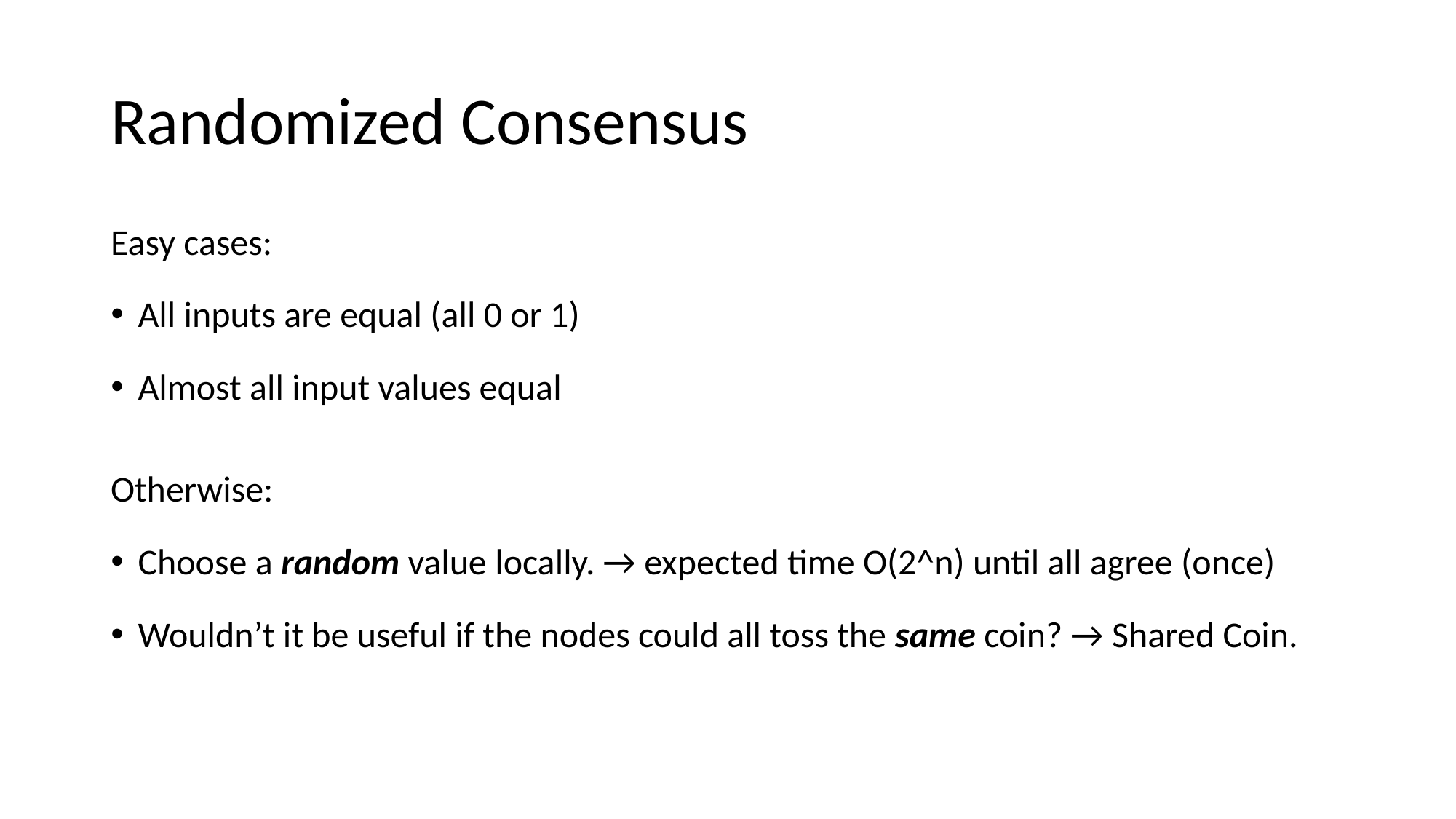

Randomized Consensus
Easy cases:
All inputs are equal (all 0 or 1)
Almost all input values equal
Otherwise:
Choose a random value locally. → expected time O(2^n) until all agree (once)
Wouldn’t it be useful if the nodes could all toss the same coin? → Shared Coin.